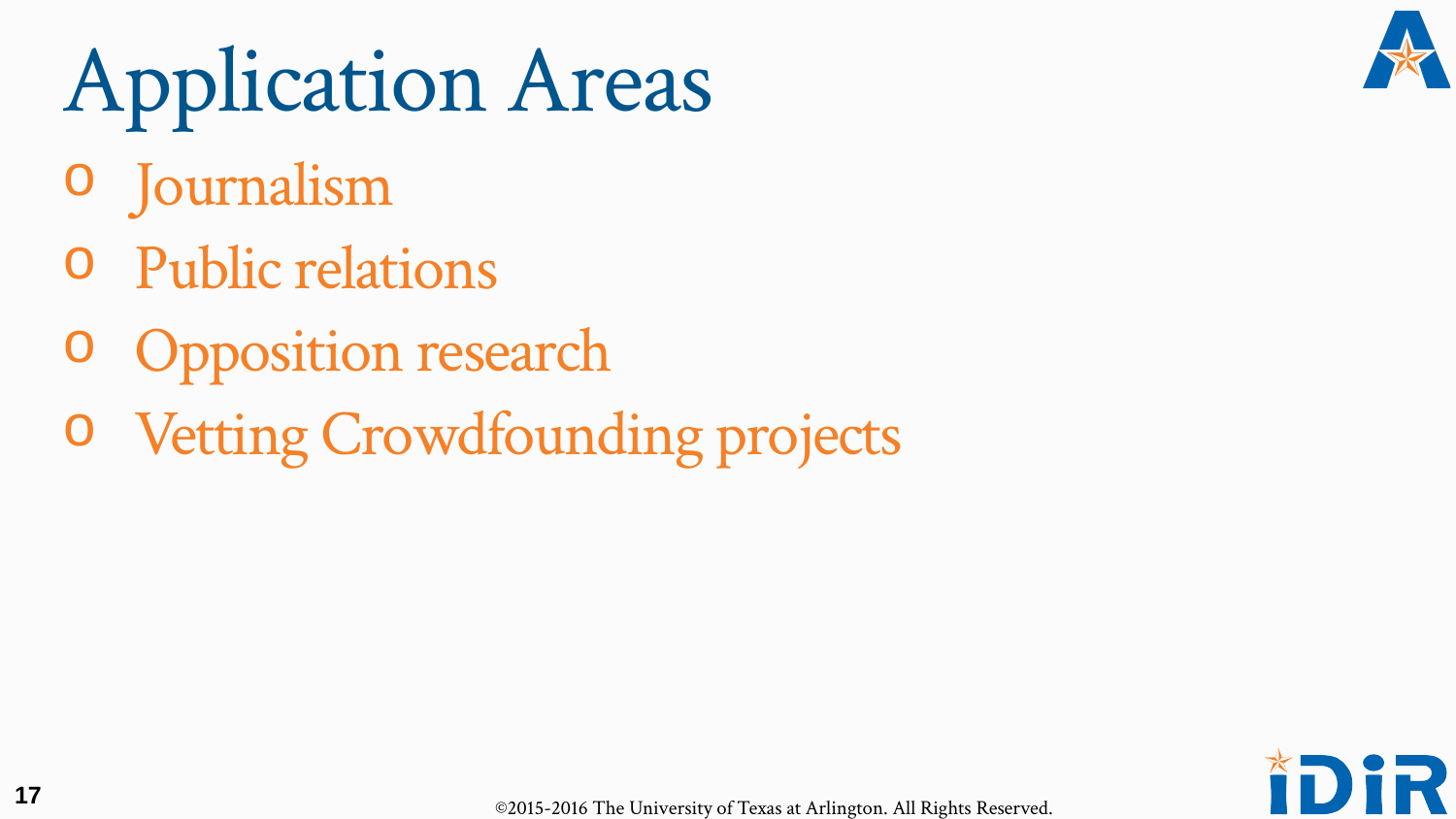

# Application Areas
Journalism
Public relations
Opposition research
Vetting Crowdfounding projects
17